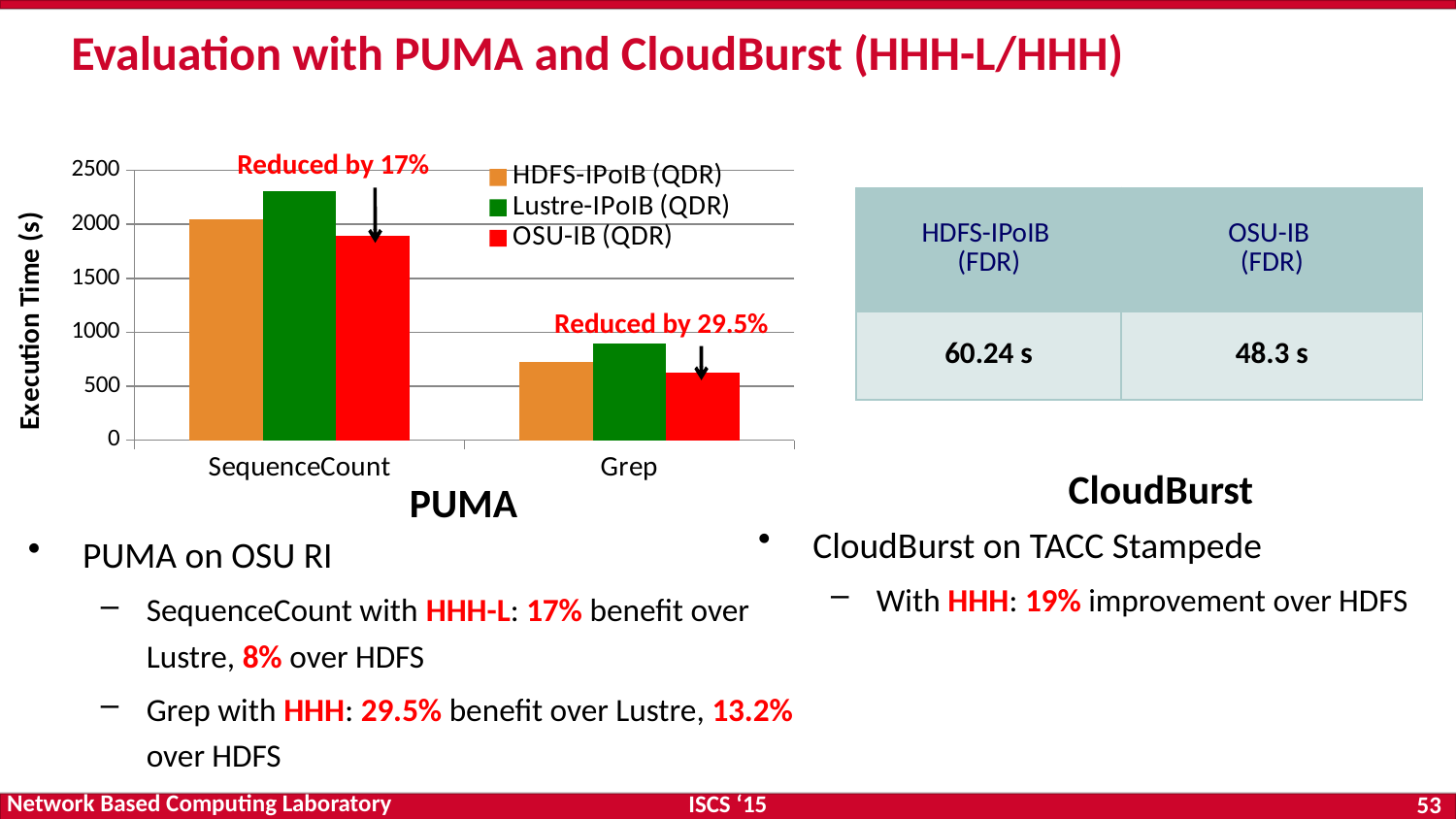

# Evaluation with PUMA and CloudBurst (HHH-L/HHH)
Reduced by 17%

### Chart

| Category | HDFS-IPoIB (QDR) | Lustre-IPoIB (QDR) | OSU-IB (QDR) |
|---|---|---|---|
| SequenceCount | 2050.0 | 2308.0 | 1893.0 |
| Grep | 726.0 | 894.0 | 630.0 |
| HDFS-IPoIB (FDR) | OSU-IB (FDR) |
| --- | --- |
| 60.24 s | 48.3 s |
Reduced by 29.5%
CloudBurst
PUMA
CloudBurst on TACC Stampede
With HHH: 19% improvement over HDFS

PUMA on OSU RI
SequenceCount with HHH-L: 17% benefit over Lustre, 8% over HDFS
Grep with HHH: 29.5% benefit over Lustre, 13.2% over HDFS